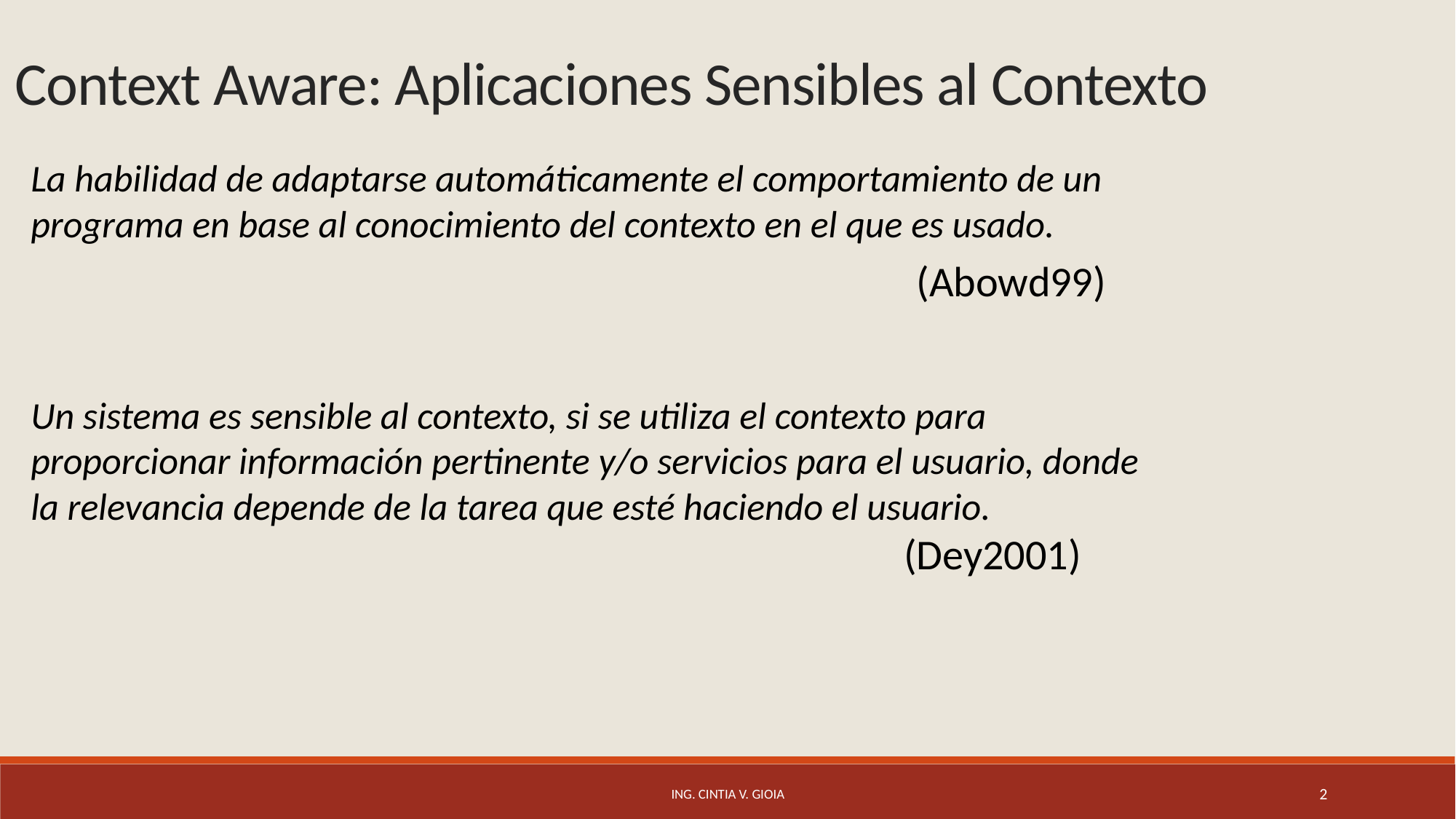

# Context Aware: Aplicaciones Sensibles al Contexto
La habilidad de adaptarse automáticamente el comportamiento de un programa en base al conocimiento del contexto en el que es usado.
						                           (Abowd99)

Un sistema es sensible al contexto, si se utiliza el contexto para proporcionar información pertinente y/o servicios para el usuario, donde la relevancia depende de la tarea que esté haciendo el usuario.
								(Dey2001)

Ing. Cintia V. Gioia
2